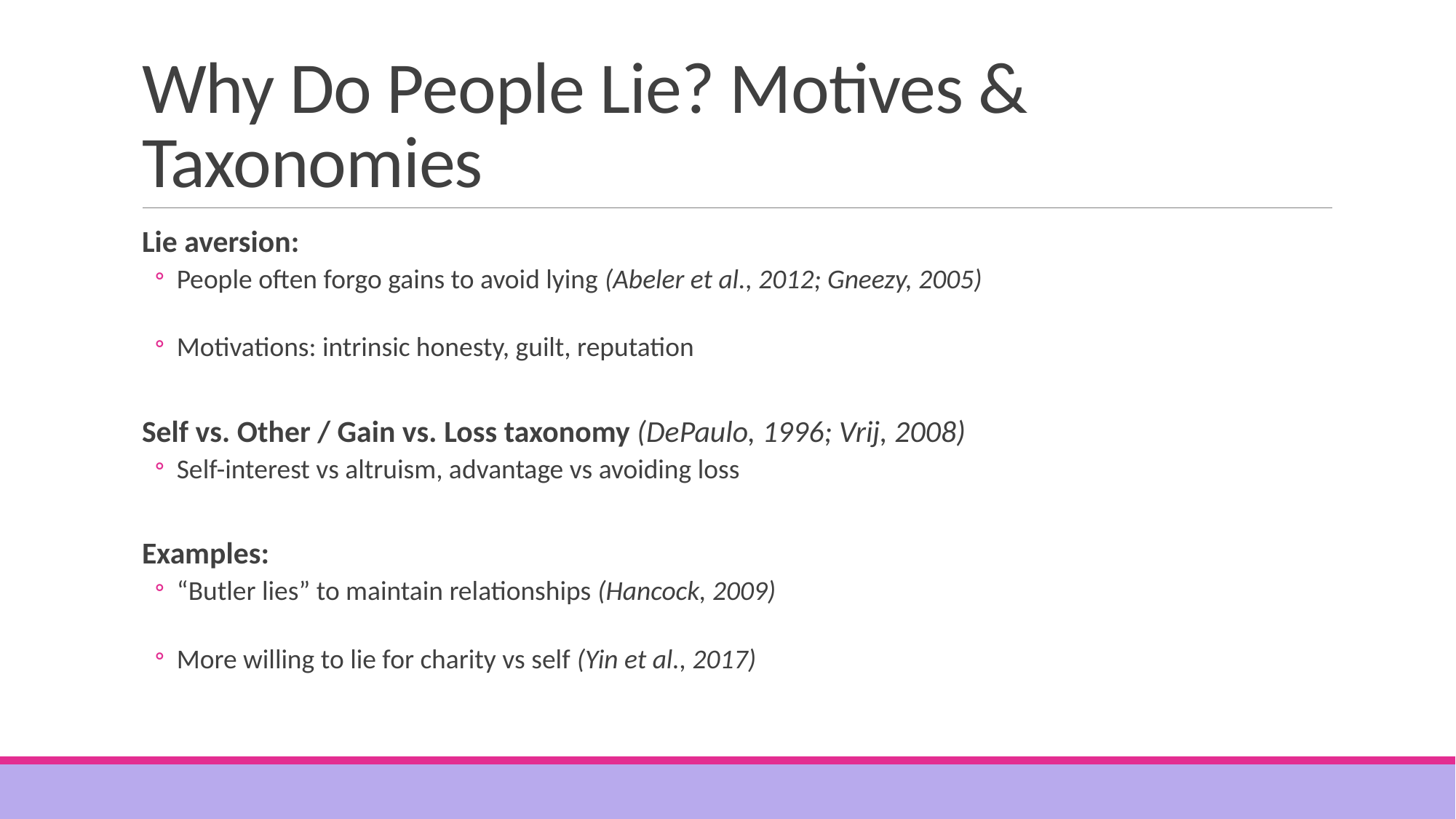

# Why Do People Lie? Motives & Taxonomies
Lie aversion:
People often forgo gains to avoid lying (Abeler et al., 2012; Gneezy, 2005)
Motivations: intrinsic honesty, guilt, reputation
Self vs. Other / Gain vs. Loss taxonomy (DePaulo, 1996; Vrij, 2008)
Self-interest vs altruism, advantage vs avoiding loss
Examples:
“Butler lies” to maintain relationships (Hancock, 2009)
More willing to lie for charity vs self (Yin et al., 2017)